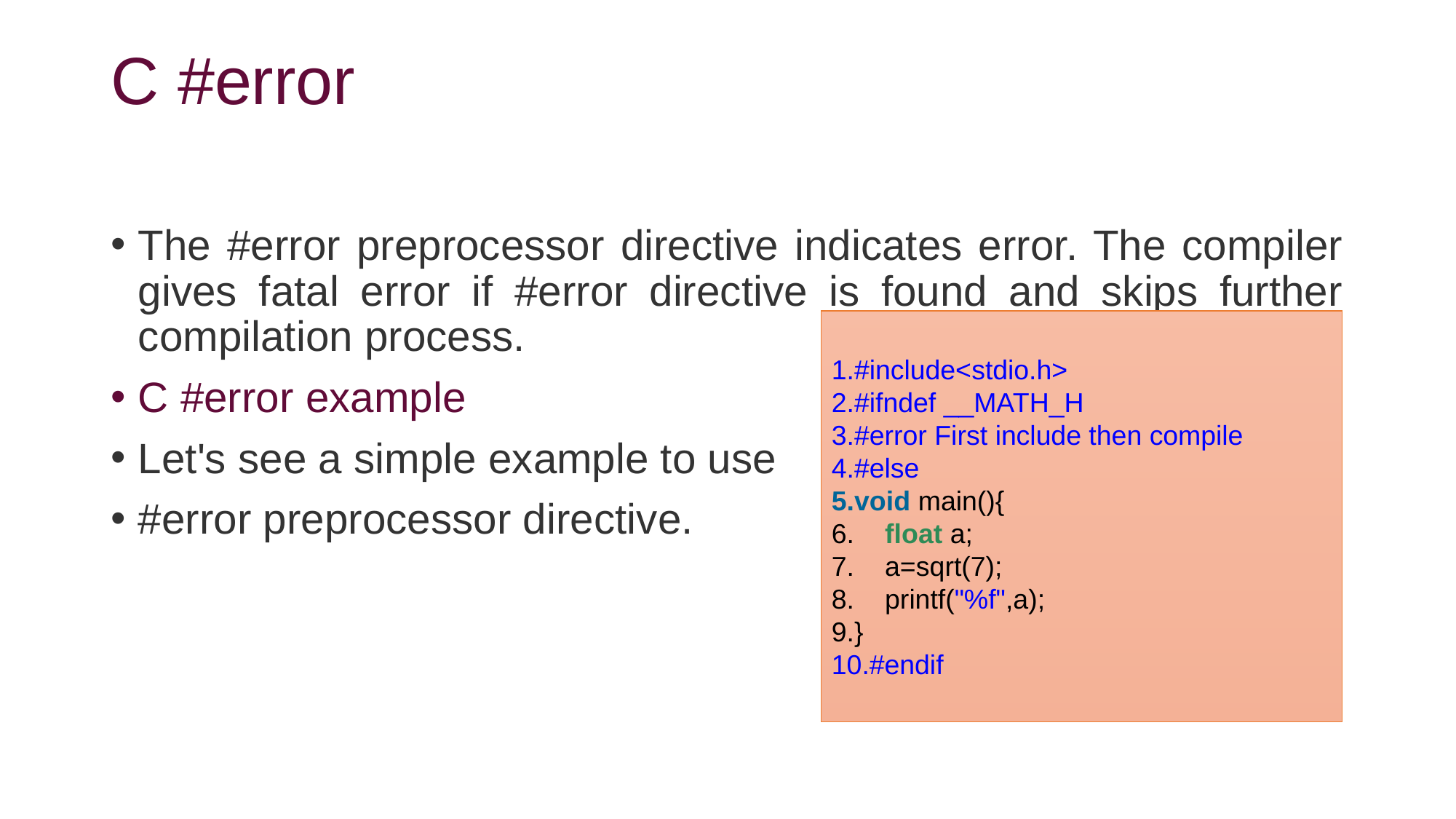

# C #error
The #error preprocessor directive indicates error. The compiler gives fatal error if #error directive is found and skips further compilation process.
C #error example
Let's see a simple example to use
#error preprocessor directive.

#include<stdio.h>
#ifndef __MATH_H
#error First include then compile
#else
void main(){
    float a;
    a=sqrt(7);
    printf("%f",a);
}
#endif